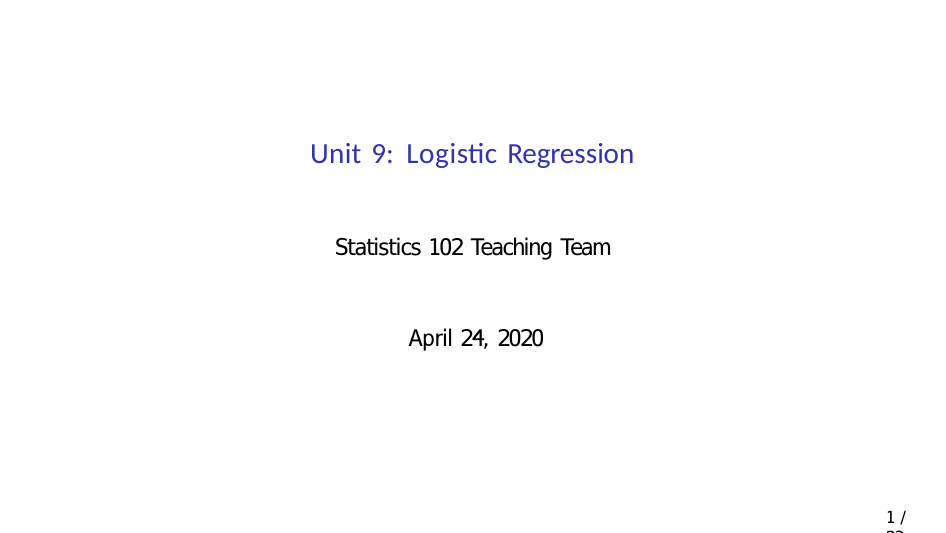

Unit 9: Logistic Regression
Statistics 102 Teaching Team  April 24, 2020
1 / 23